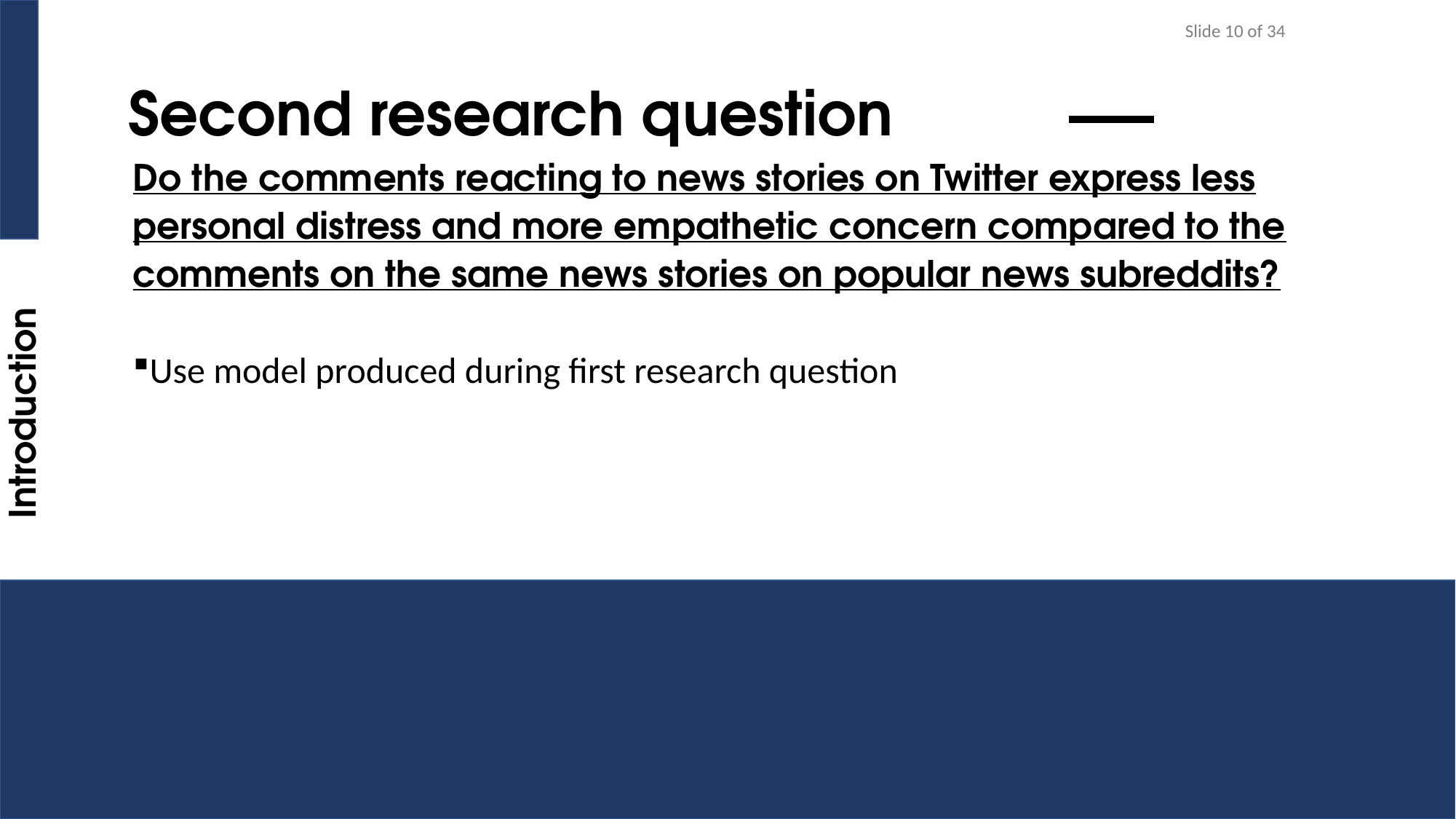

Slide 10 of 34
Second research question
Do the comments reacting to news stories on Twitter express less personal distress and more empathetic concern compared to the comments on the same news stories on popular news subreddits?

Use model produced during first research question

Introduction